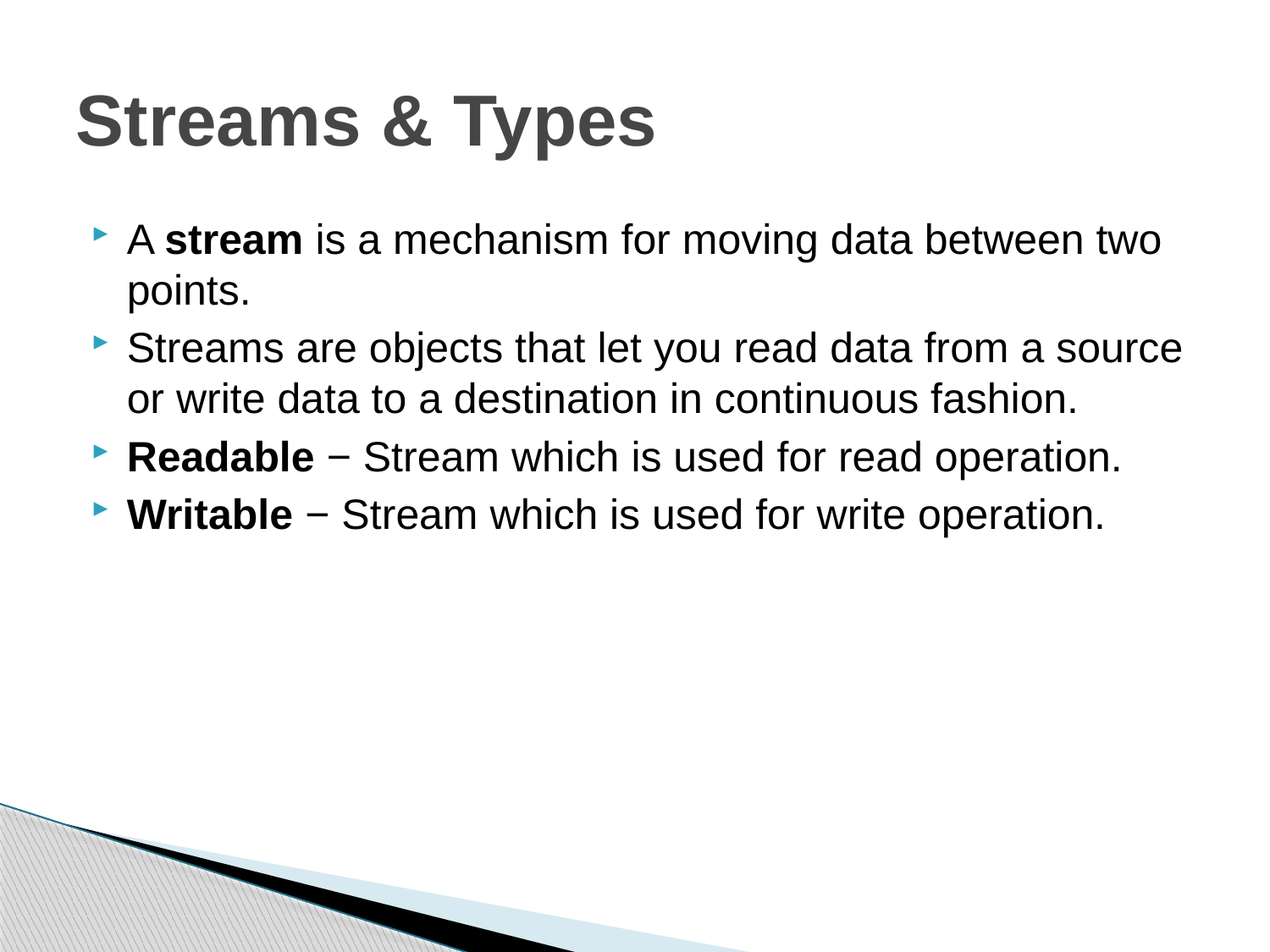

# Streams & Types
A stream is a mechanism for moving data between two points.
Streams are objects that let you read data from a source or write data to a destination in continuous fashion.
Readable − Stream which is used for read operation.
Writable − Stream which is used for write operation.